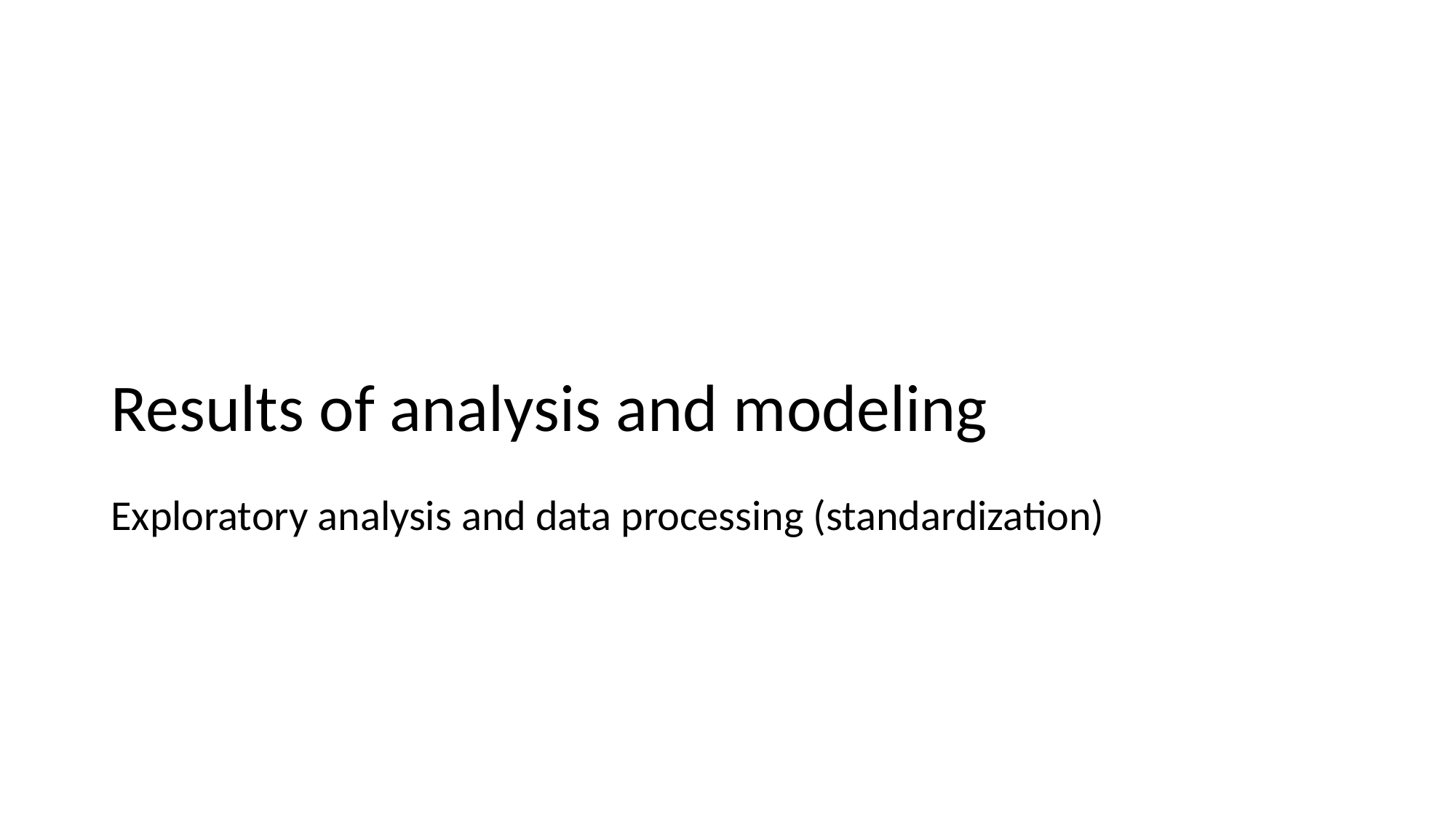

# Results of analysis and modeling
Exploratory analysis and data processing (standardization)